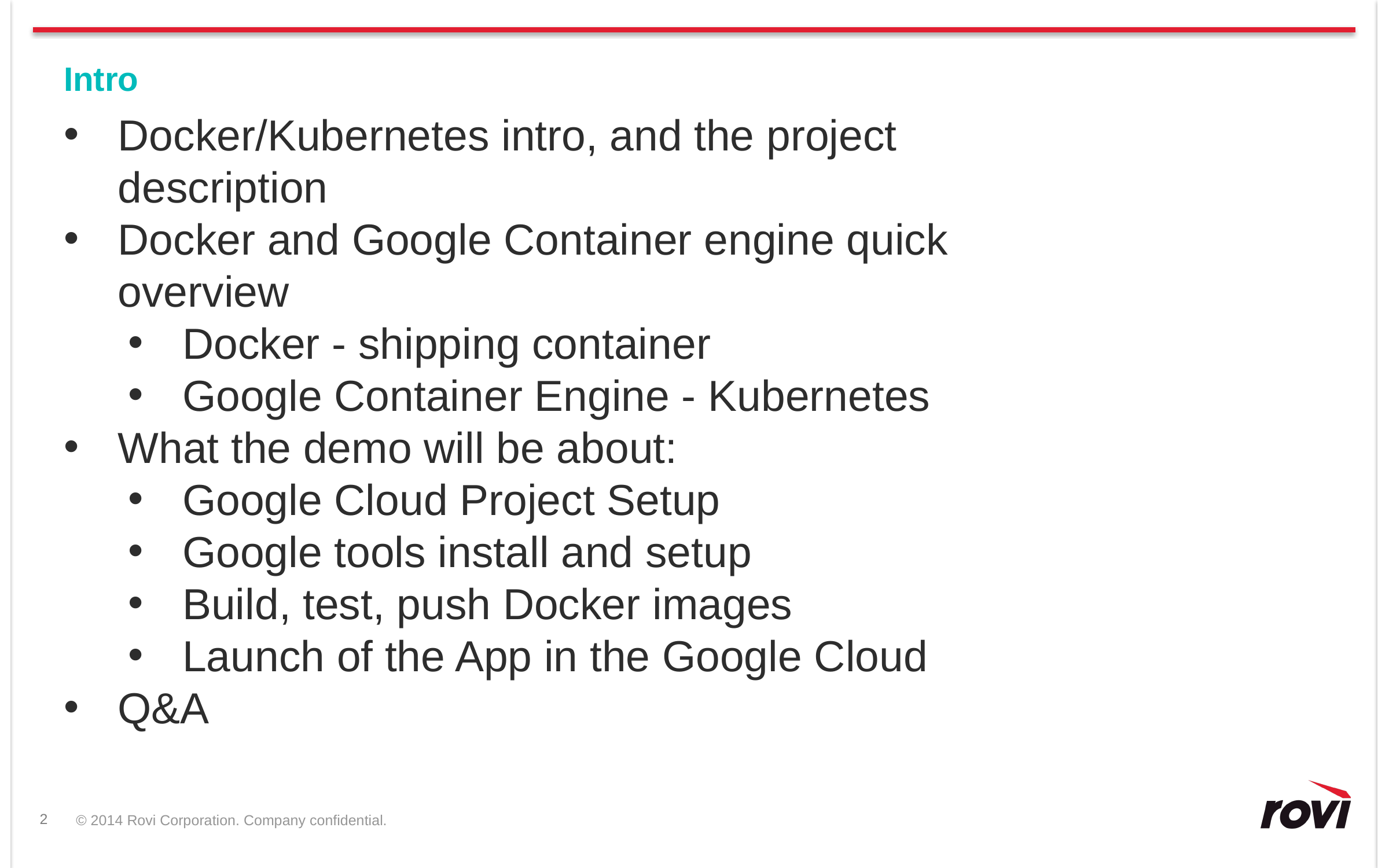

Intro
Docker/Kubernetes intro, and the project description
Docker and Google Container engine quick overview
Docker - shipping container
Google Container Engine - Kubernetes
What the demo will be about:
Google Cloud Project Setup
Google tools install and setup
Build, test, push Docker images
Launch of the App in the Google Cloud
Q&A